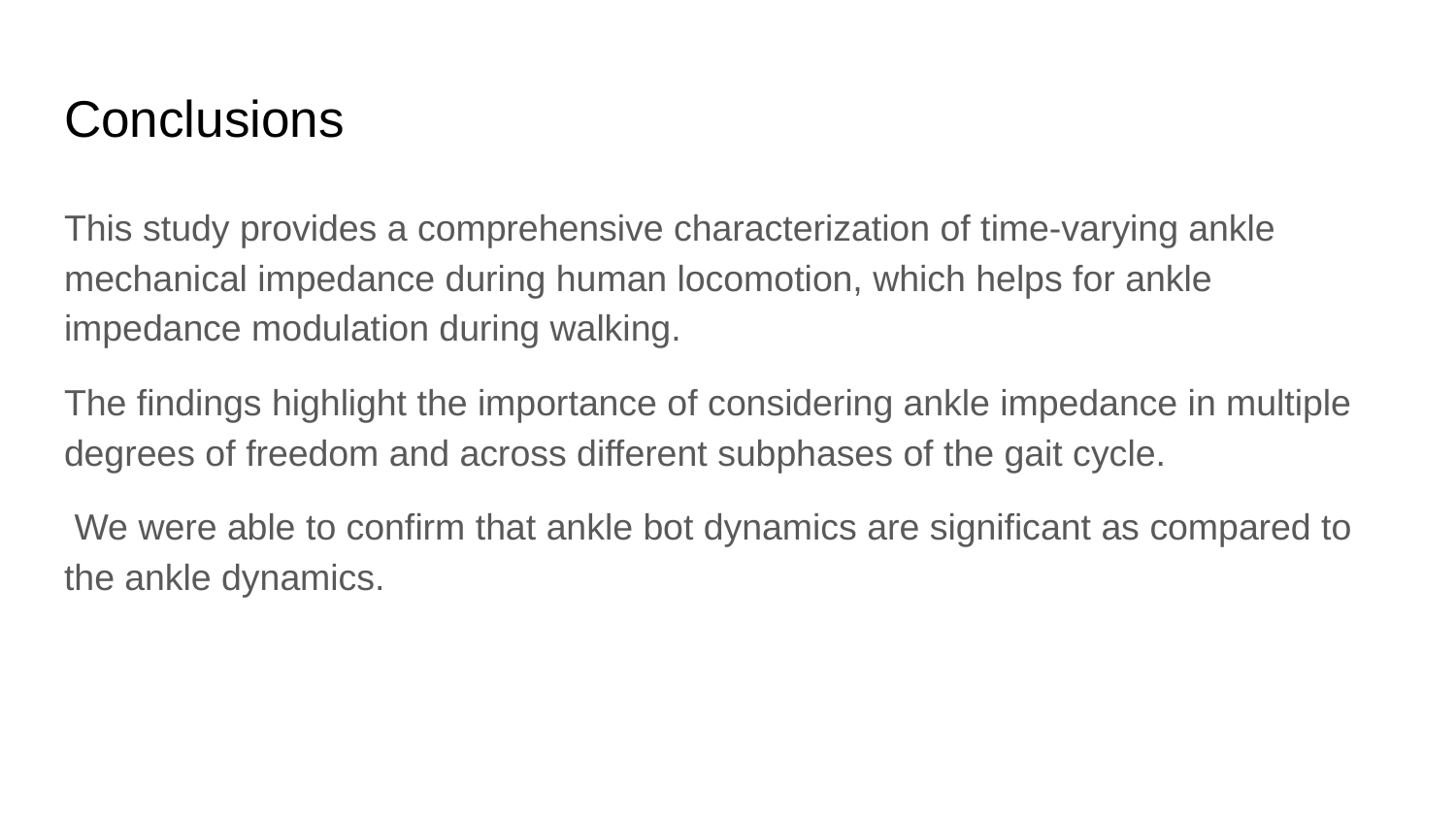

# Conclusions
This study provides a comprehensive characterization of time-varying ankle mechanical impedance during human locomotion, which helps for ankle impedance modulation during walking.
The findings highlight the importance of considering ankle impedance in multiple degrees of freedom and across different subphases of the gait cycle.
 We were able to confirm that ankle bot dynamics are significant as compared to the ankle dynamics.